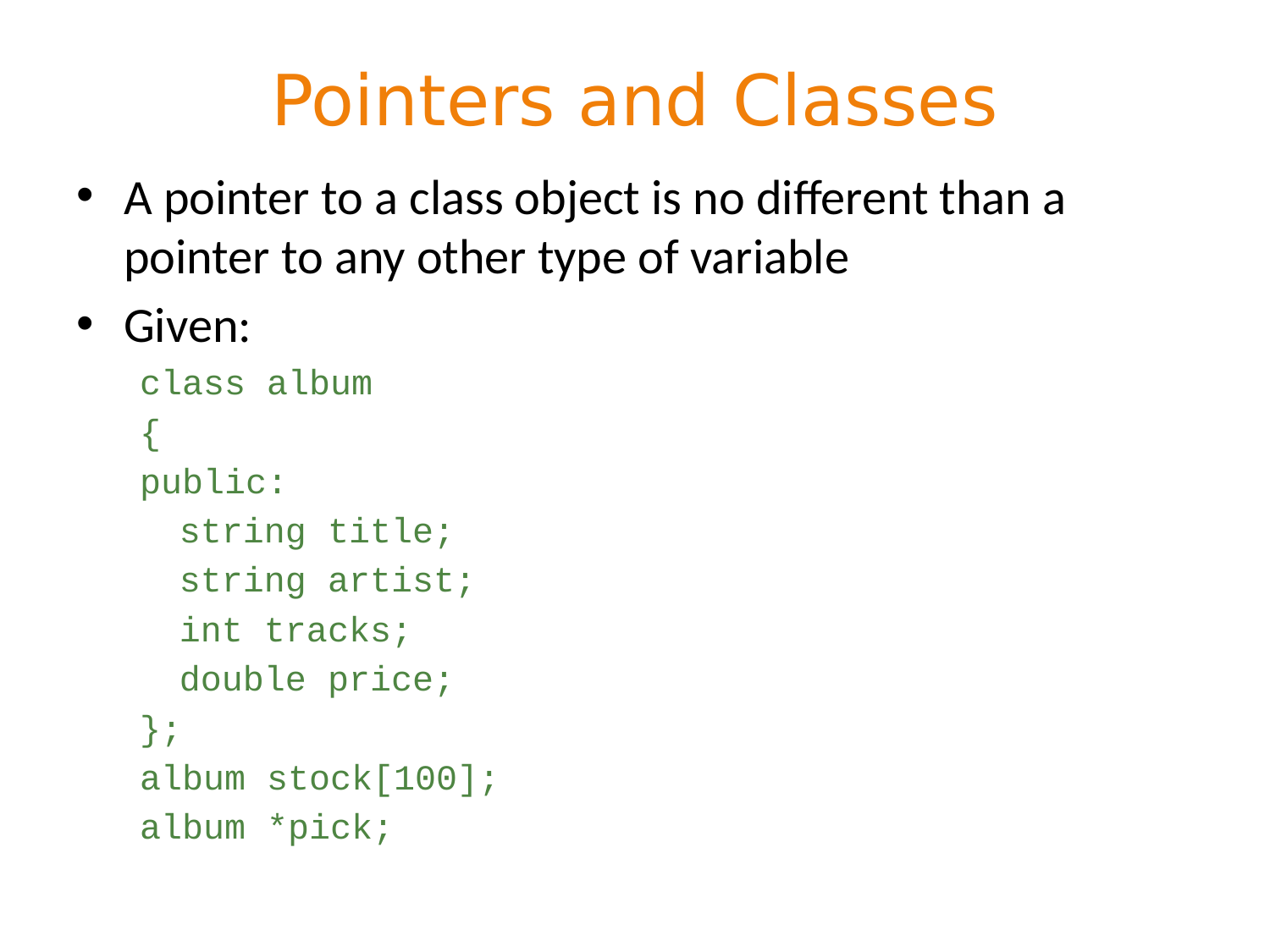

# Pointers and Classes
A pointer to a class object is no different than a pointer to any other type of variable
Given:
class album
{
public:
	string title;
	string artist;
	int tracks;
	double price;
};
album stock[100];
album *pick;